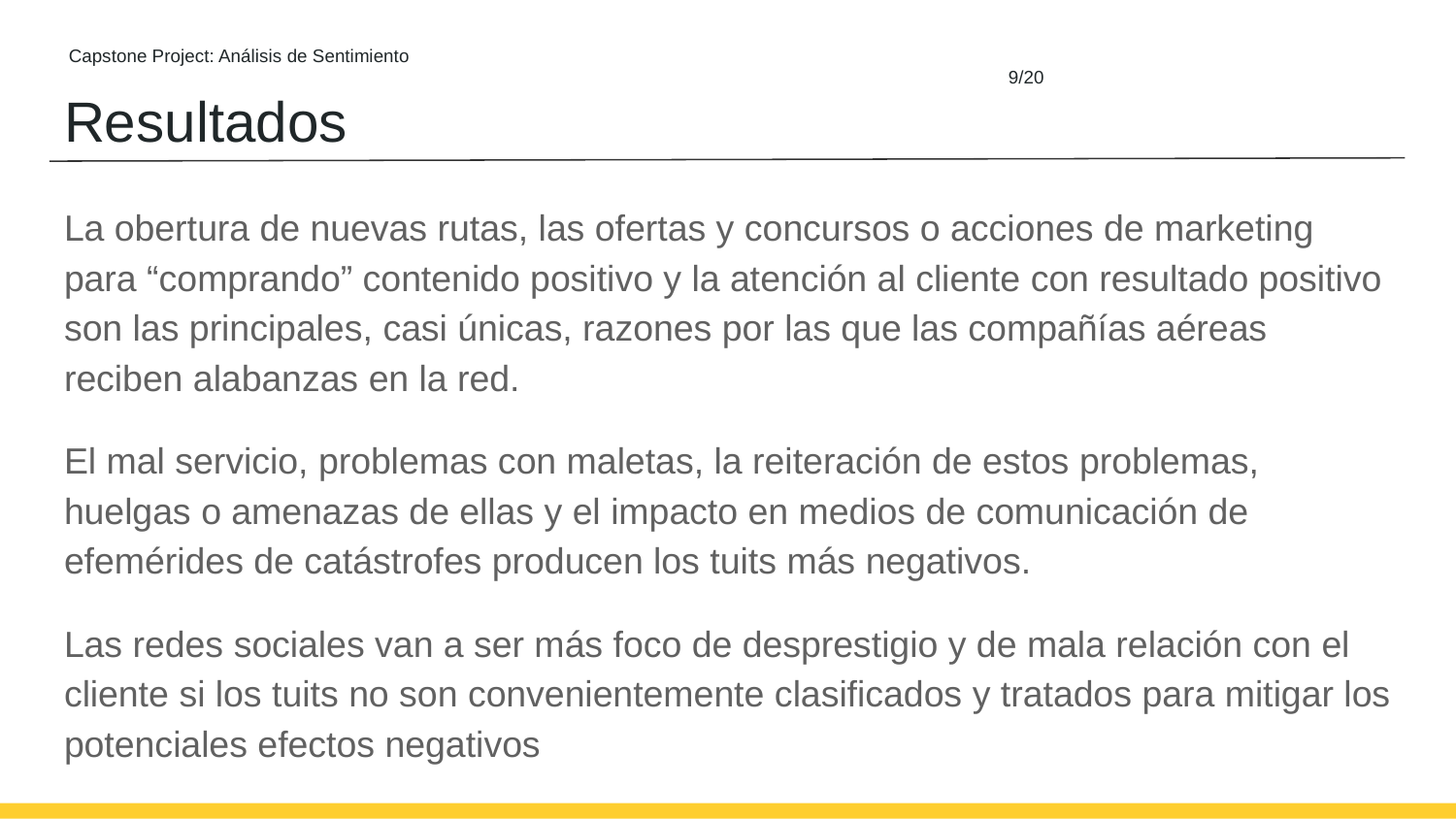

Capstone Project: Análisis de Sentimiento													             9/20
# Resultados
La obertura de nuevas rutas, las ofertas y concursos o acciones de marketing para “comprando” contenido positivo y la atención al cliente con resultado positivo son las principales, casi únicas, razones por las que las compañías aéreas reciben alabanzas en la red.
El mal servicio, problemas con maletas, la reiteración de estos problemas, huelgas o amenazas de ellas y el impacto en medios de comunicación de efemérides de catástrofes producen los tuits más negativos.
Las redes sociales van a ser más foco de desprestigio y de mala relación con el cliente si los tuits no son convenientemente clasificados y tratados para mitigar los potenciales efectos negativos